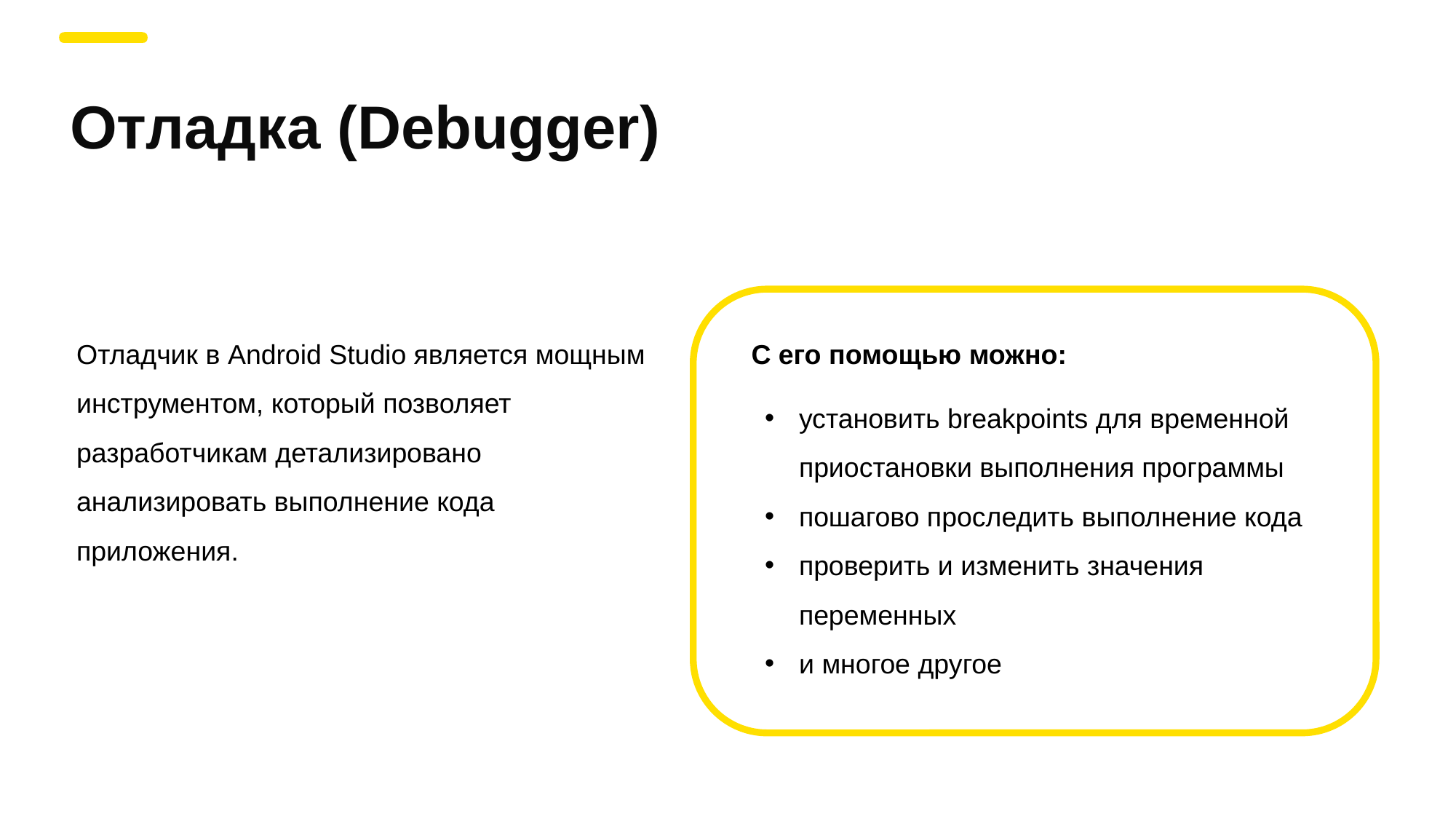

Отладка (Debugger)

Отладчик в Android Studio является мощным инструментом, который позволяет разработчикам детализировано анализировать выполнение кода приложения.
С его помощью можно:
установить breakpoints для временной приостановки выполнения программы
пошагово проследить выполнение кода
проверить и изменить значения переменных
и многое другое